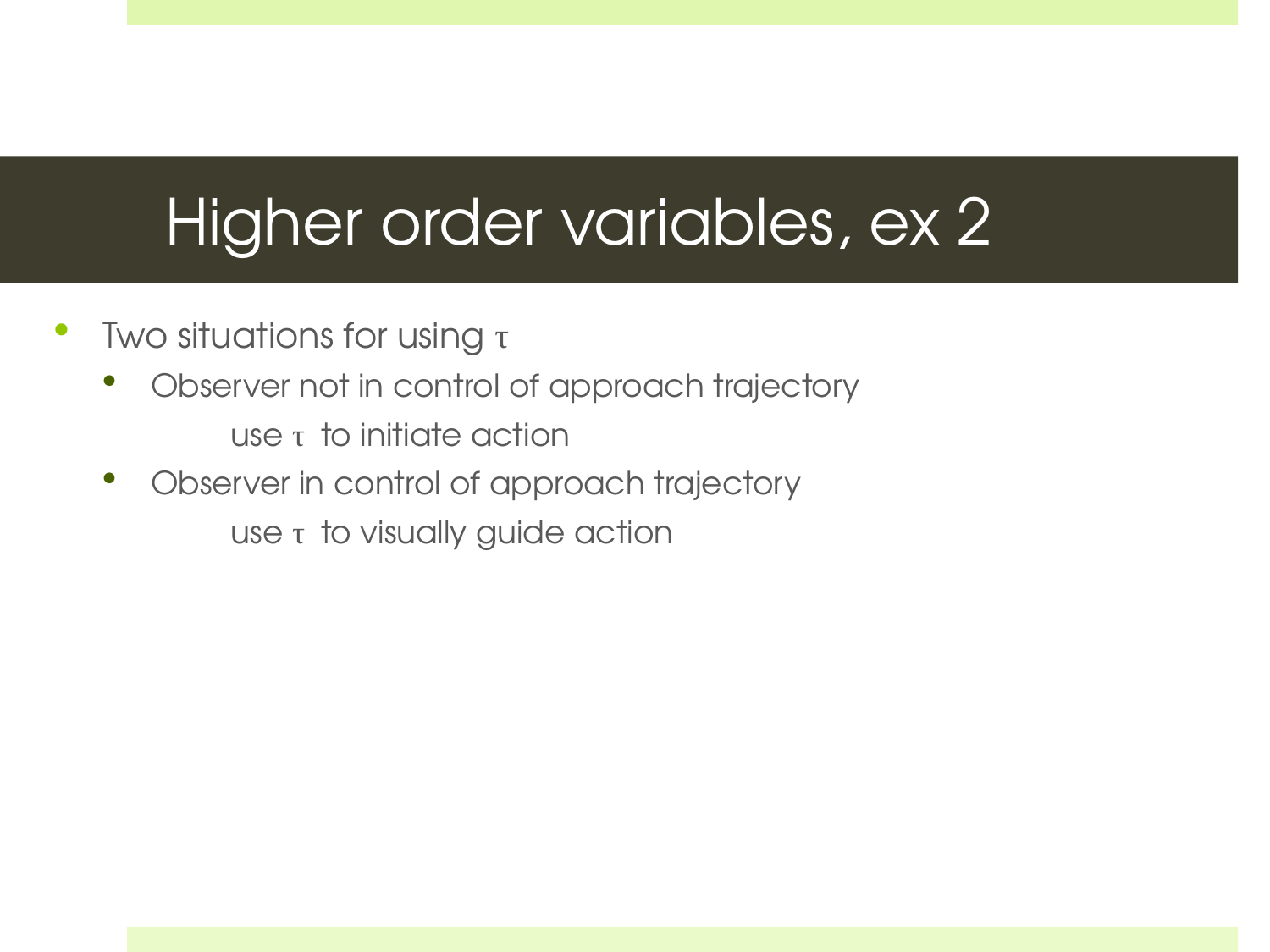

# Higher order variables, ex 2
Two situations for using τ
Observer not in control of approach trajectory
	use τ  to initiate action
Observer in control of approach trajectory
	use τ  to visually guide action